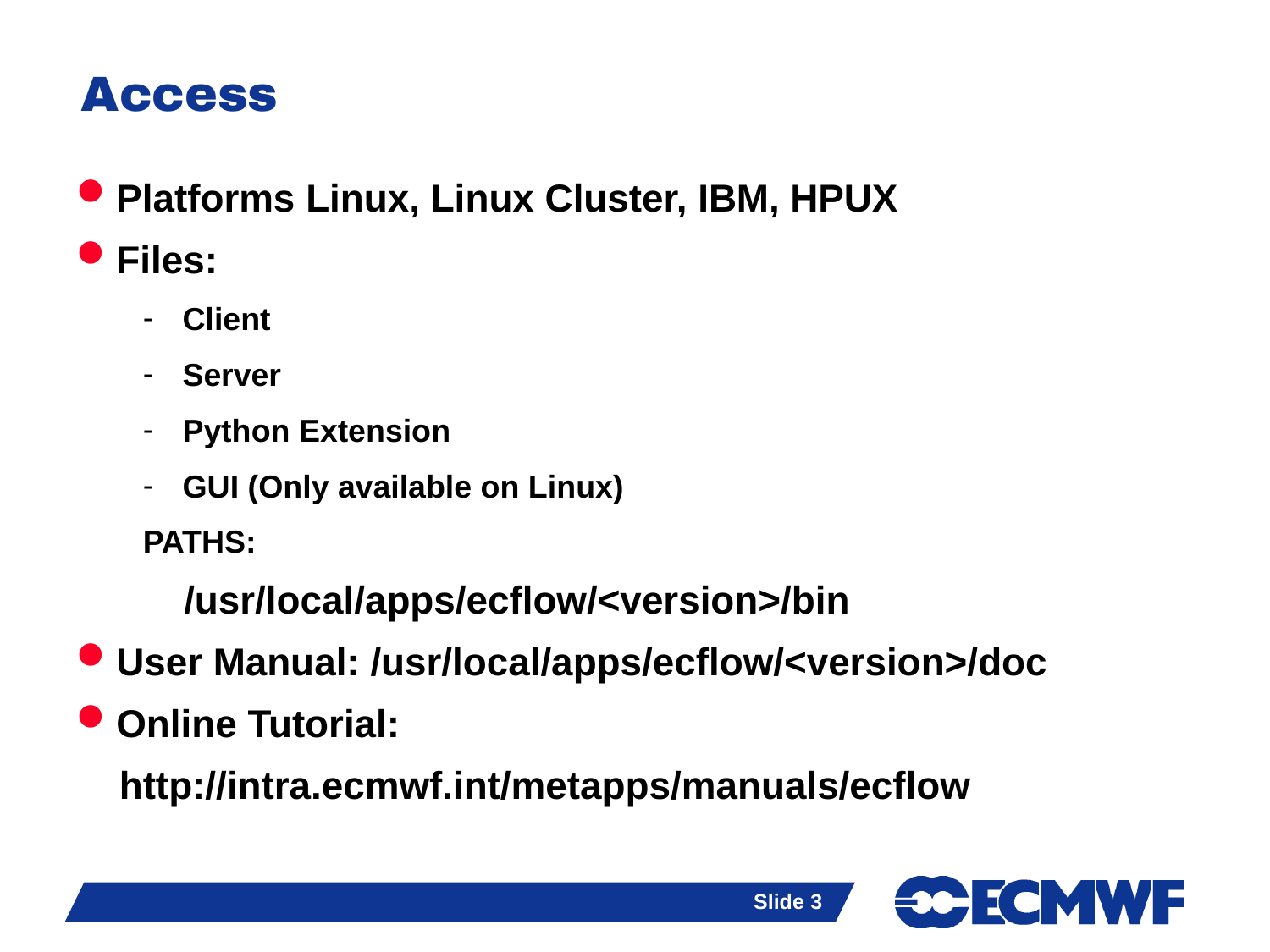

# Access
Platforms Linux, Linux Cluster, IBM, HPUX
Files:
Client
Server
Python Extension
GUI (Only available on Linux)
PATHS:
          /usr/local/apps/ecflow/<version>/bin
User Manual: /usr/local/apps/ecflow/<version>/doc
Online Tutorial:
    http://intra.ecmwf.int/metapps/manuals/ecflow

Slide 3